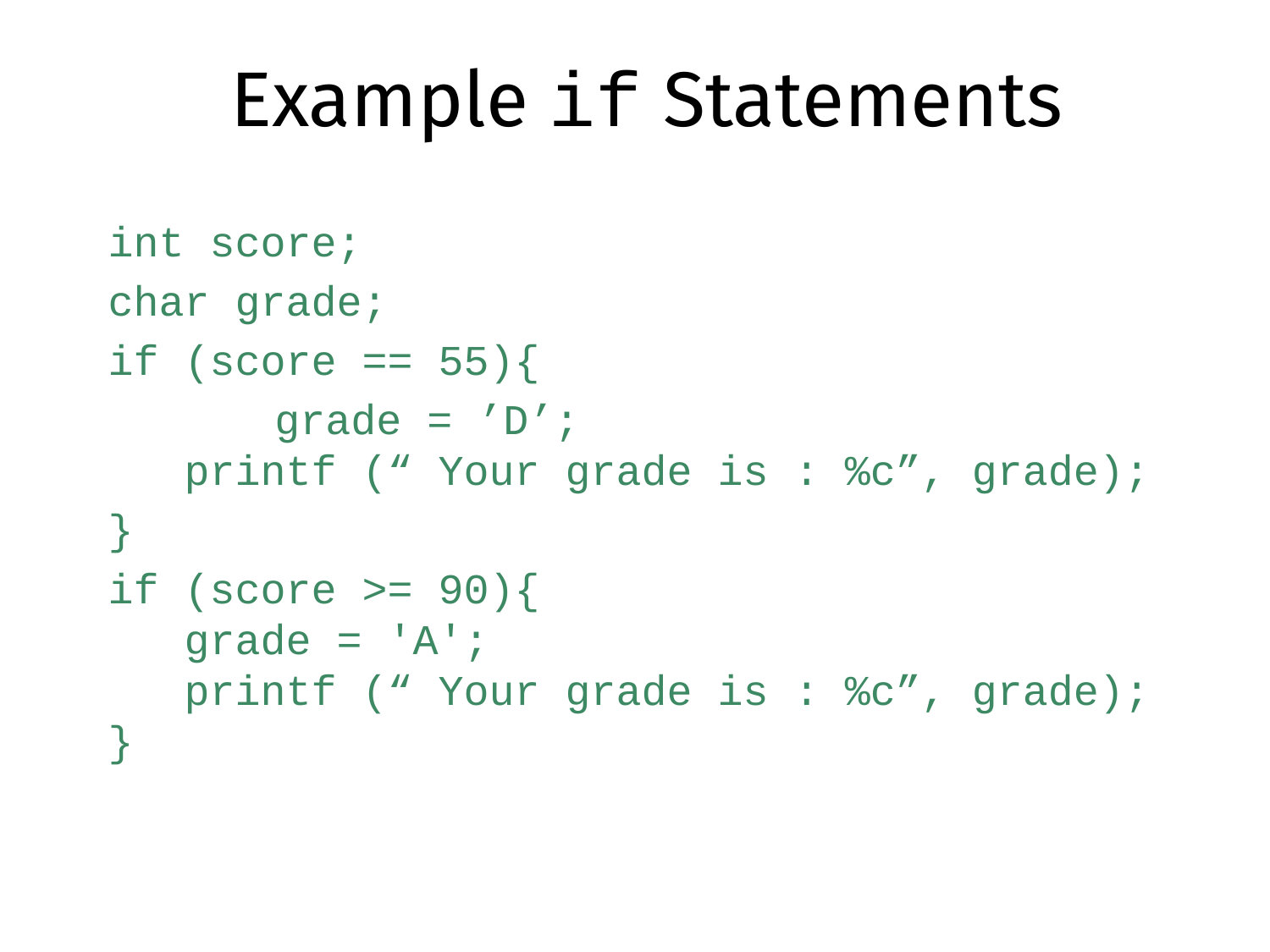

# Example if Statements
int score;
char grade;
if (score == 55){
		grade = ’D’;
   printf (“ Your grade is : %c”, grade);
}
if (score >= 90){
   grade = 'A';
   printf (“ Your grade is : %c”, grade);
}
4-9